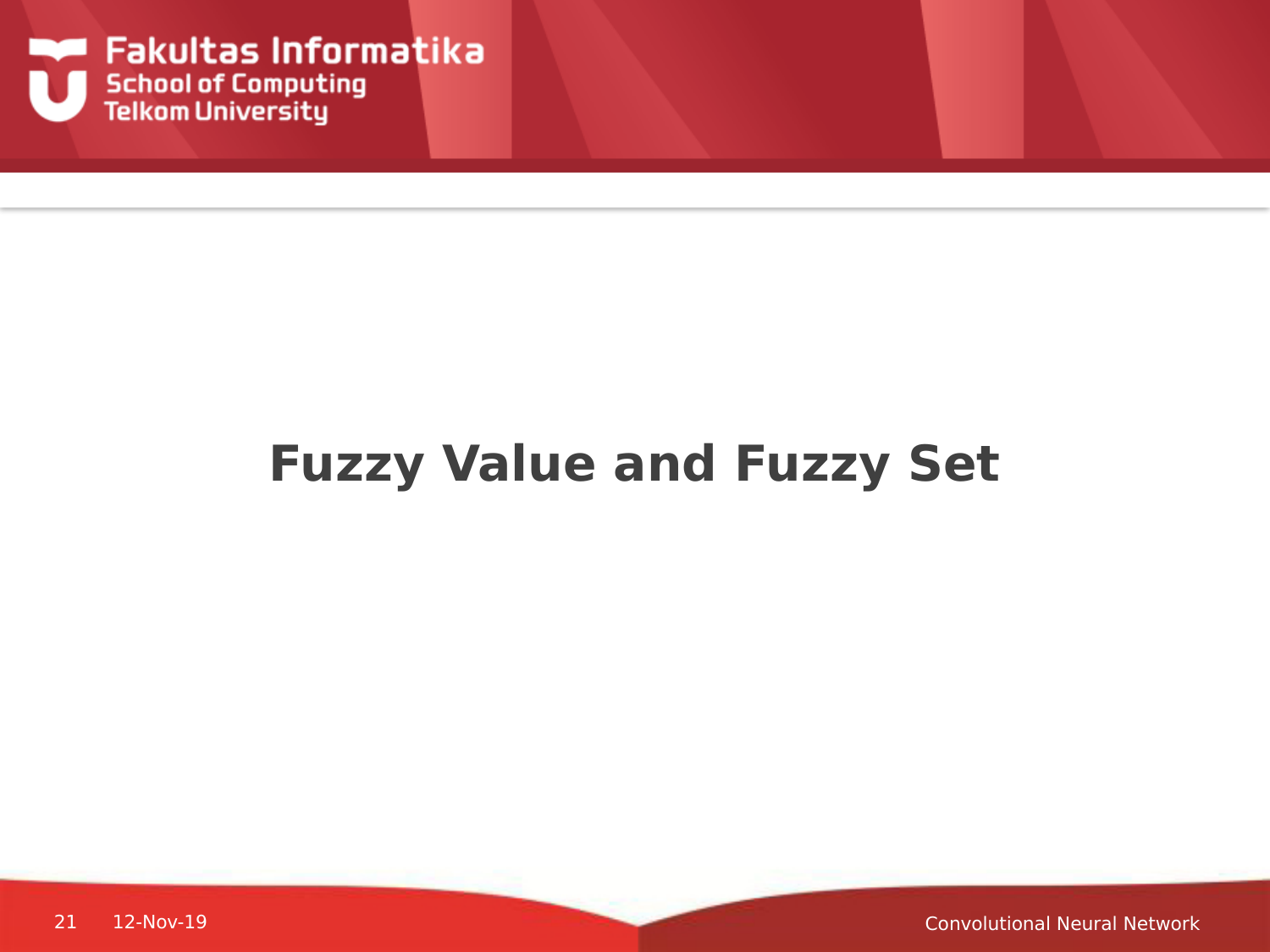

# Fuzzy Value and Fuzzy Set
Convolutional Neural Network
21
12-Nov-19